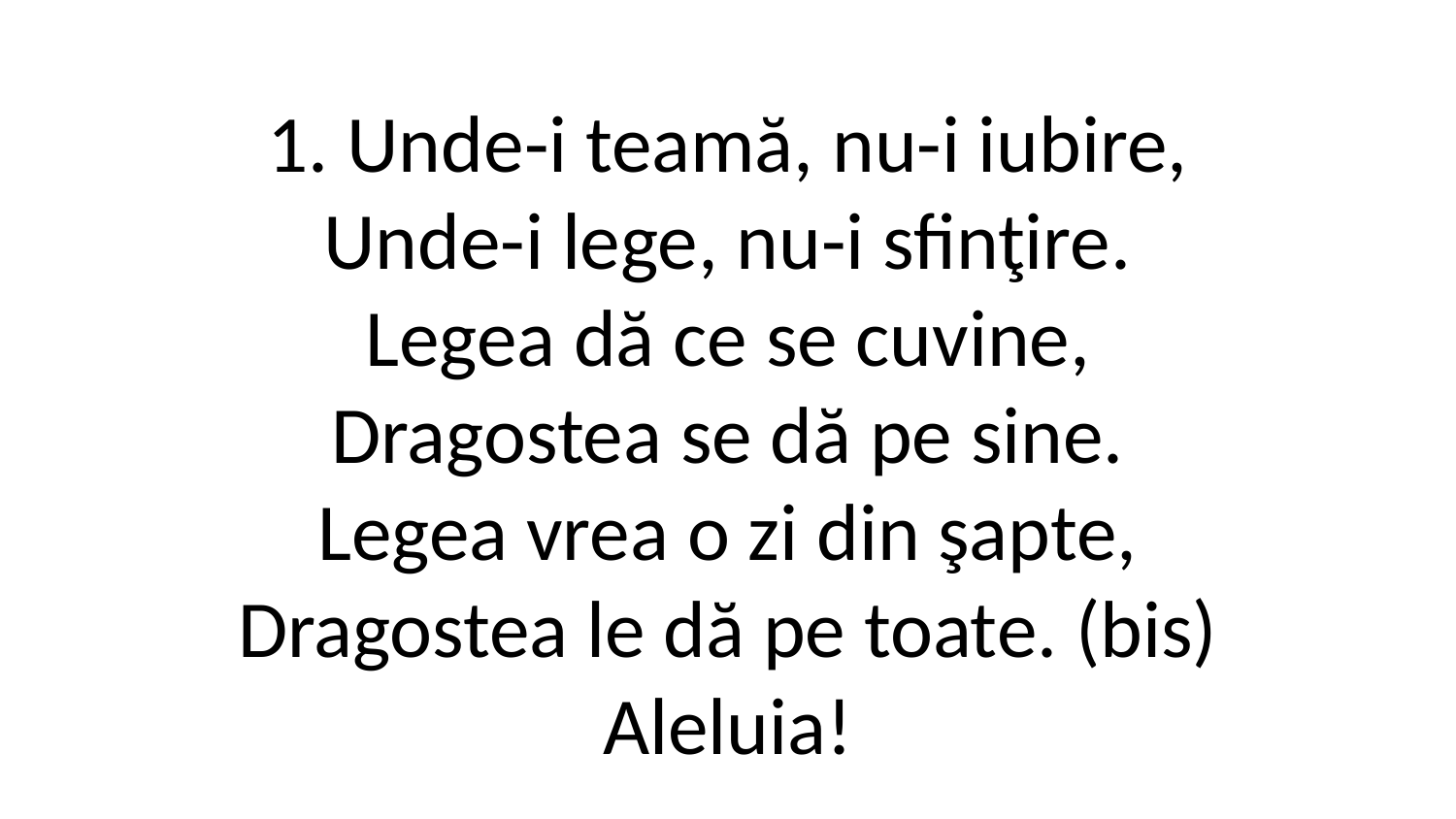

1. Unde-i teamă, nu-i iubire,
Unde-i lege, nu-i sfinţire.
Legea dă ce se cuvine,
Dragostea se dă pe sine.
Legea vrea o zi din şapte,
Dragostea le dă pe toate. (bis)
Aleluia!